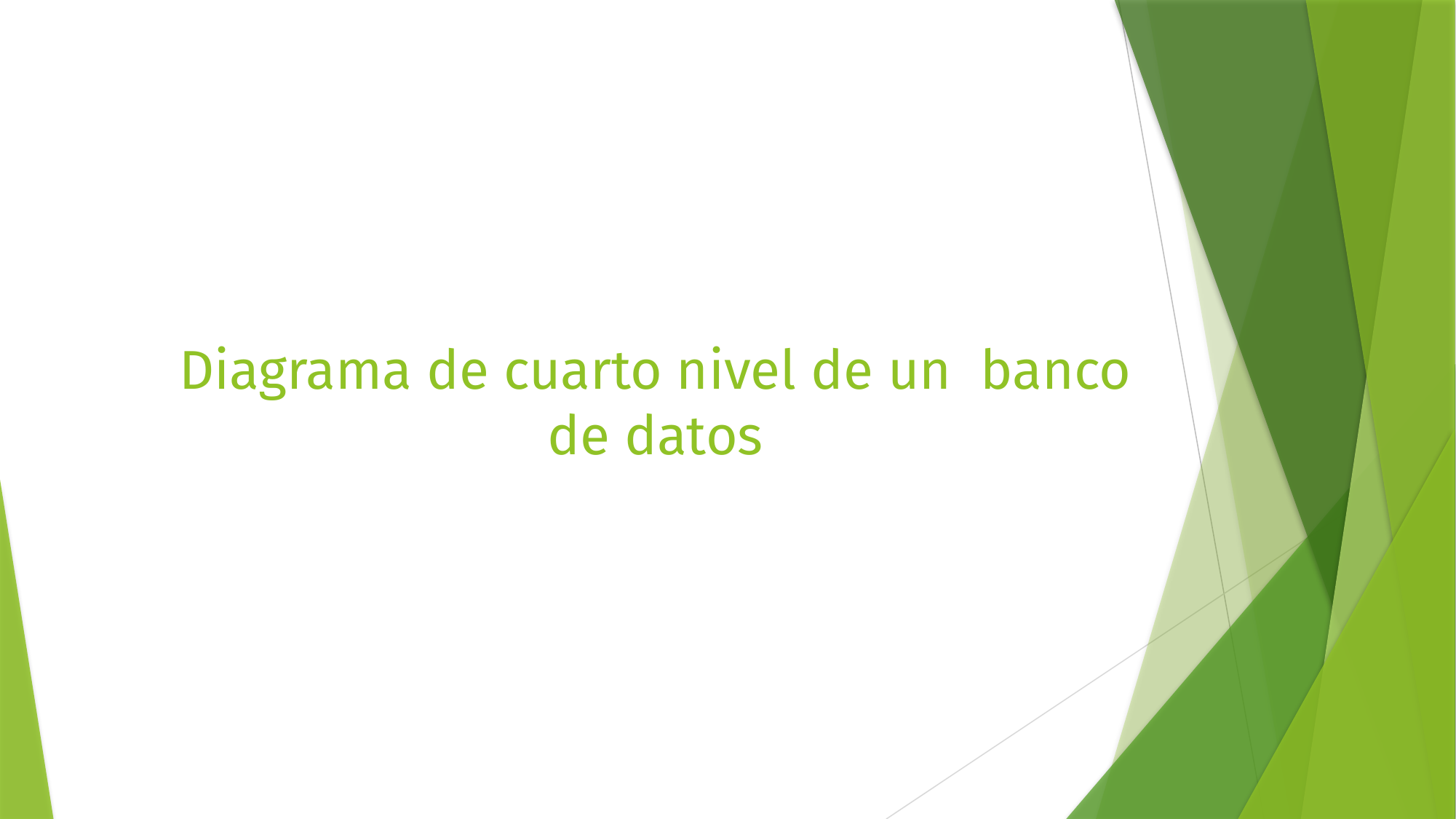

# Diagrama de cuarto nivel de un  banco de datos